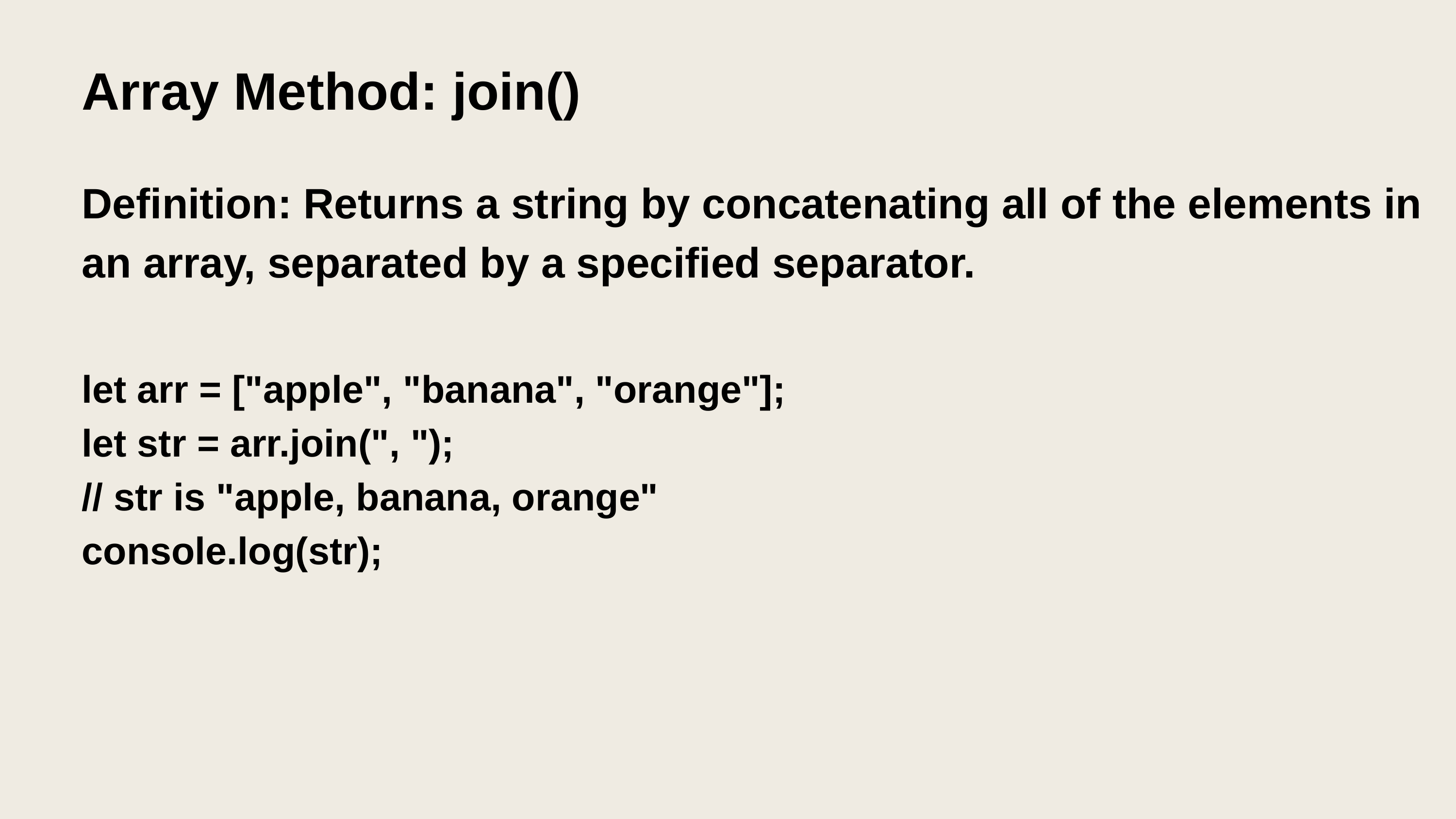

Array Method: join()
Definition: Returns a string by concatenating all of the elements in an array, separated by a specified separator.
let arr = ["apple", "banana", "orange"];
let str = arr.join(", ");
// str is "apple, banana, orange"
console.log(str);